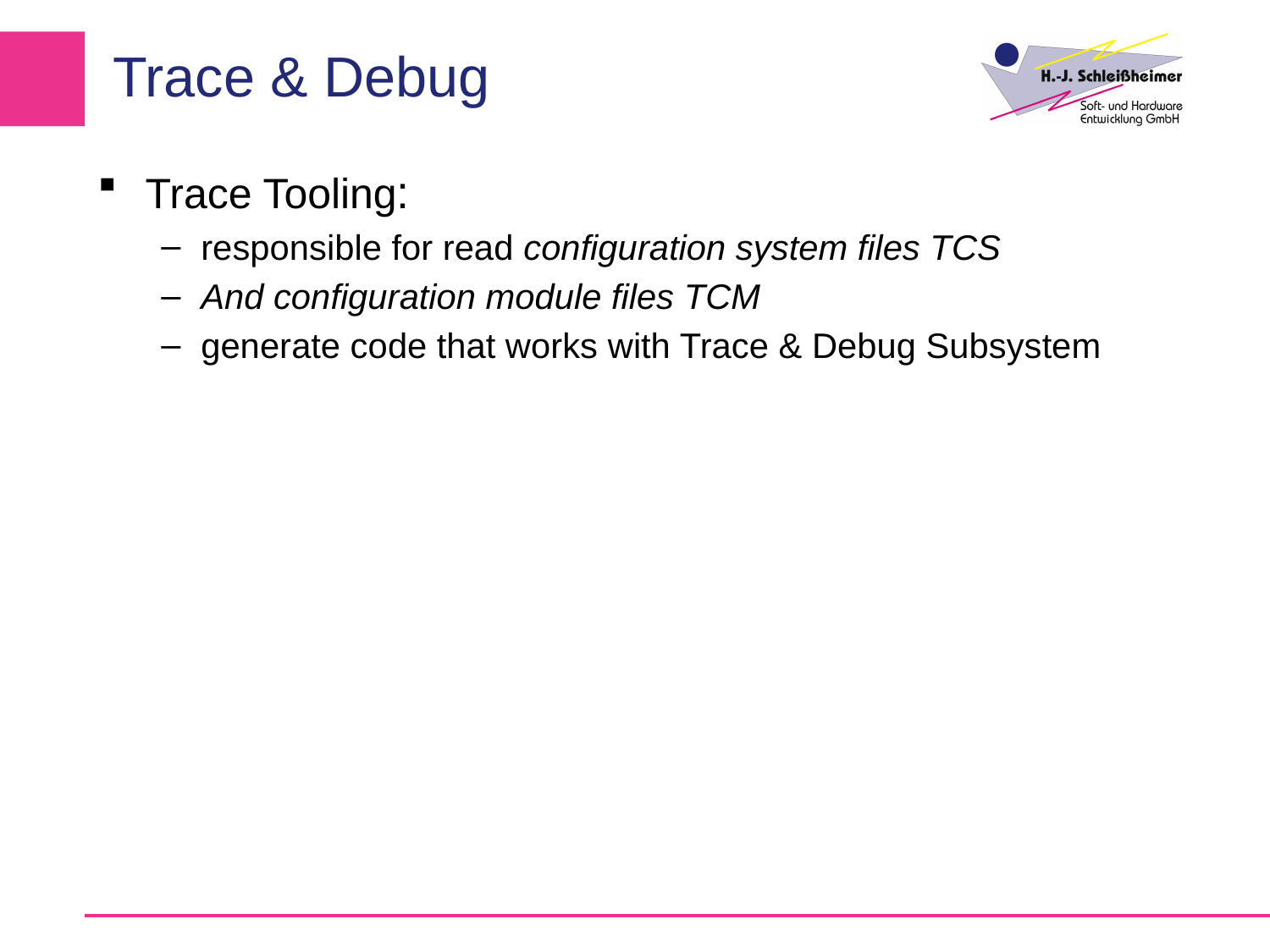

# Trace & Debug
Trace Tooling:
responsible for read configuration system files TCS
And configuration module files TCM
generate code that works with Trace & Debug Subsystem